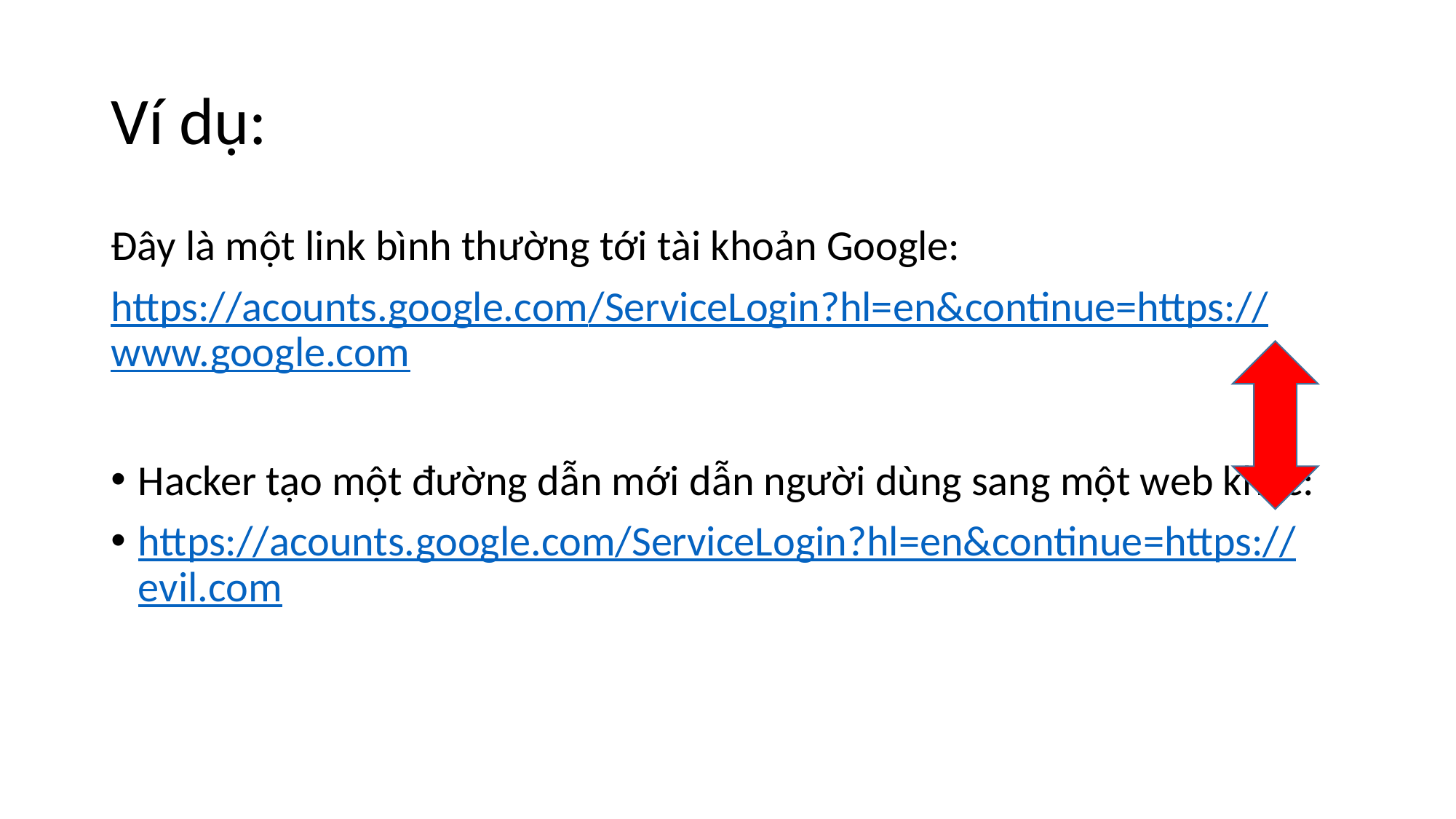

# Ví dụ:
Đây là một link bình thường tới tài khoản Google:
https://acounts.google.com/ServiceLogin?hl=en&continue=https://www.google.com

Hacker tạo một đường dẫn mới dẫn người dùng sang một web khác:
https://acounts.google.com/ServiceLogin?hl=en&continue=https://evil.com